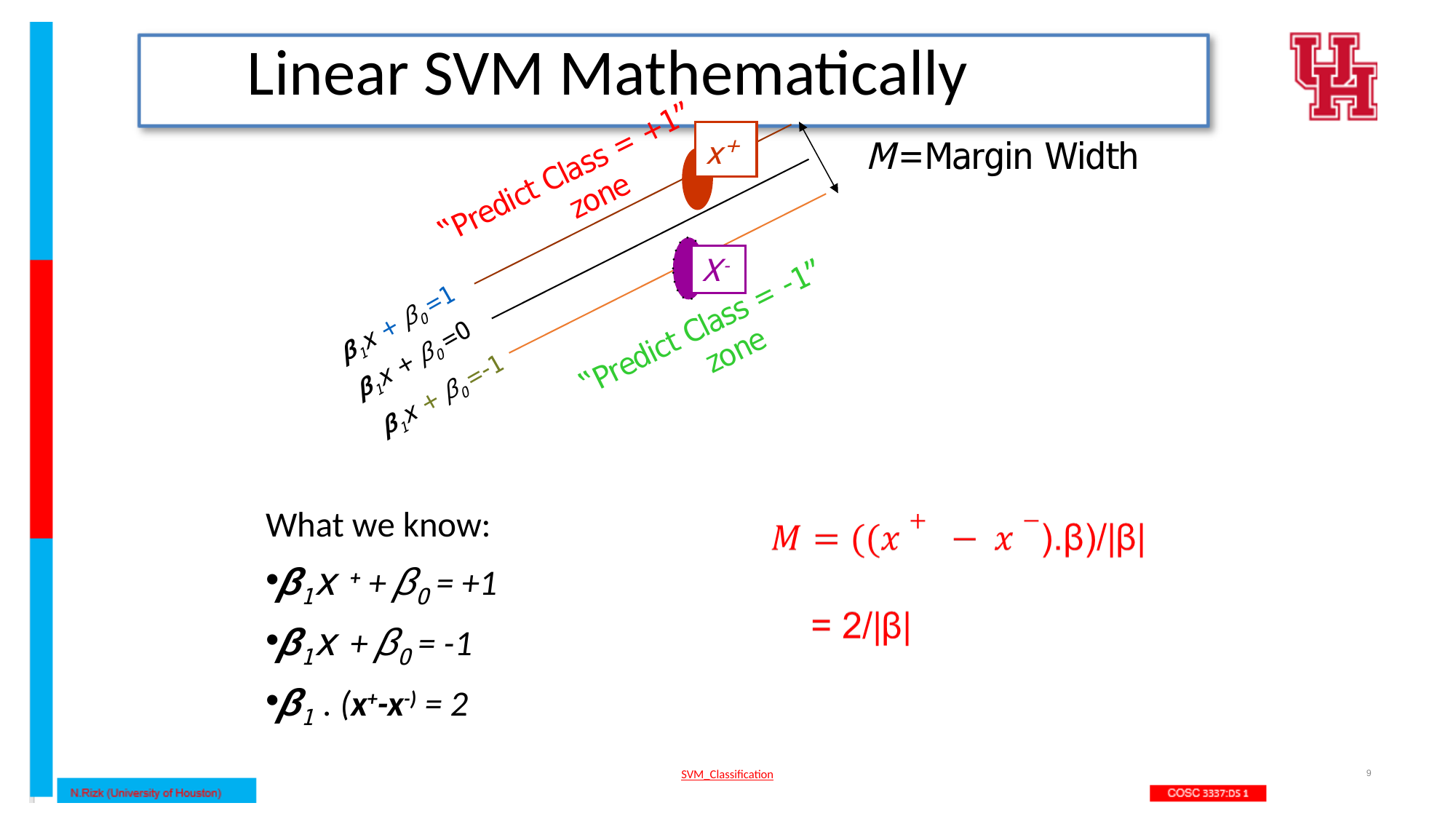

# Linear SVM Mathematically
x+
M=Margin Width
“Predict Class = +1” zone

X-
“Predict Class = -1” zone
β1x + β0 =1
β1x + β0 =0
β1x + β0 =-1
What we know:
β1x + + β0 = +1
β1x + β0 = -1
β1 . (x+-x-) = 2

9
SVM_Classification